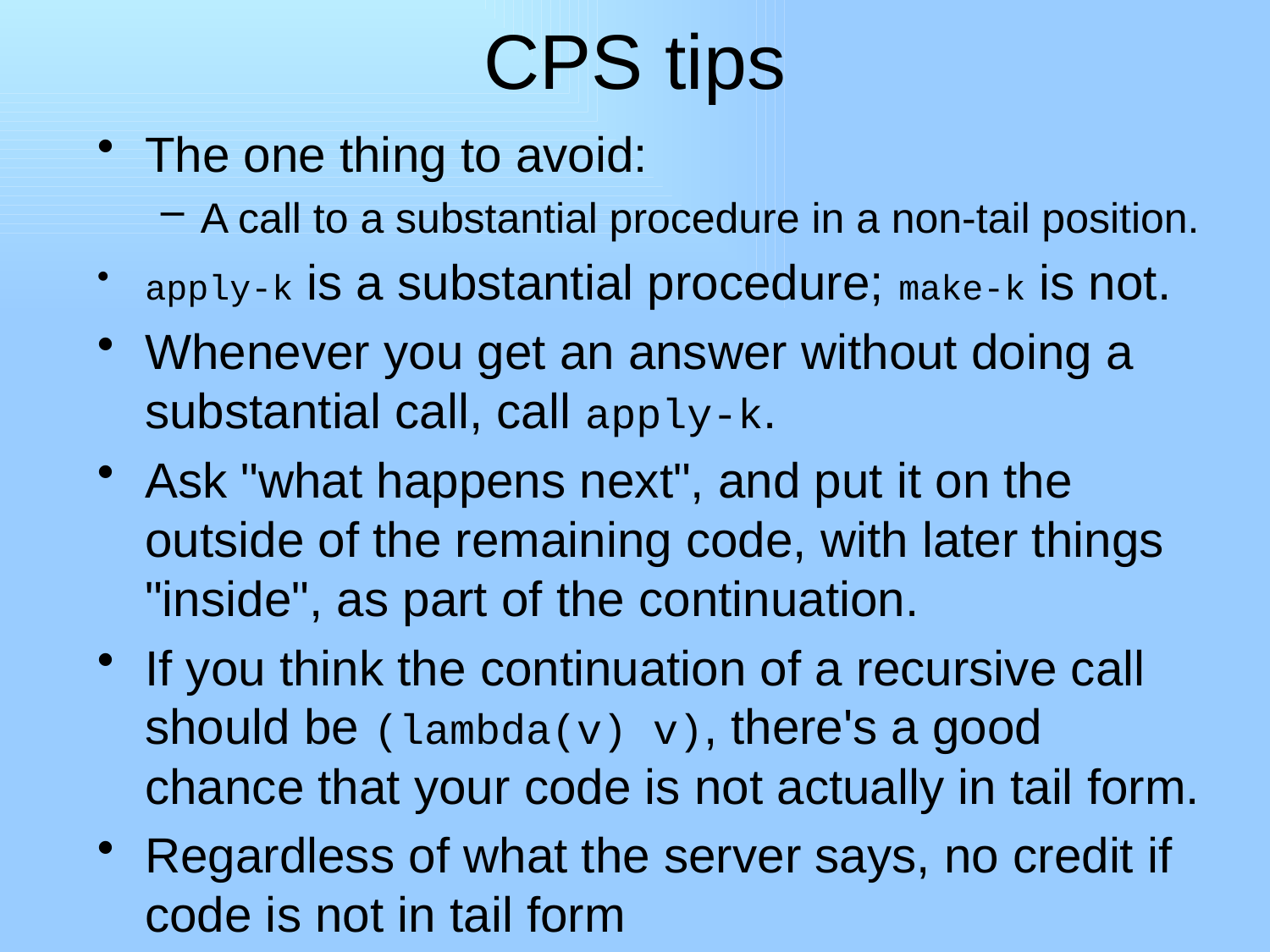

# CPS tips
The one thing to avoid:
A call to a substantial procedure in a non-tail position.
apply-k is a substantial procedure; make-k is not.
Whenever you get an answer without doing a substantial call, call apply-k.
Ask "what happens next", and put it on the outside of the remaining code, with later things "inside", as part of the continuation.
If you think the continuation of a recursive call should be (lambda(v) v), there's a good chance that your code is not actually in tail form.
Regardless of what the server says, no credit if code is not in tail form